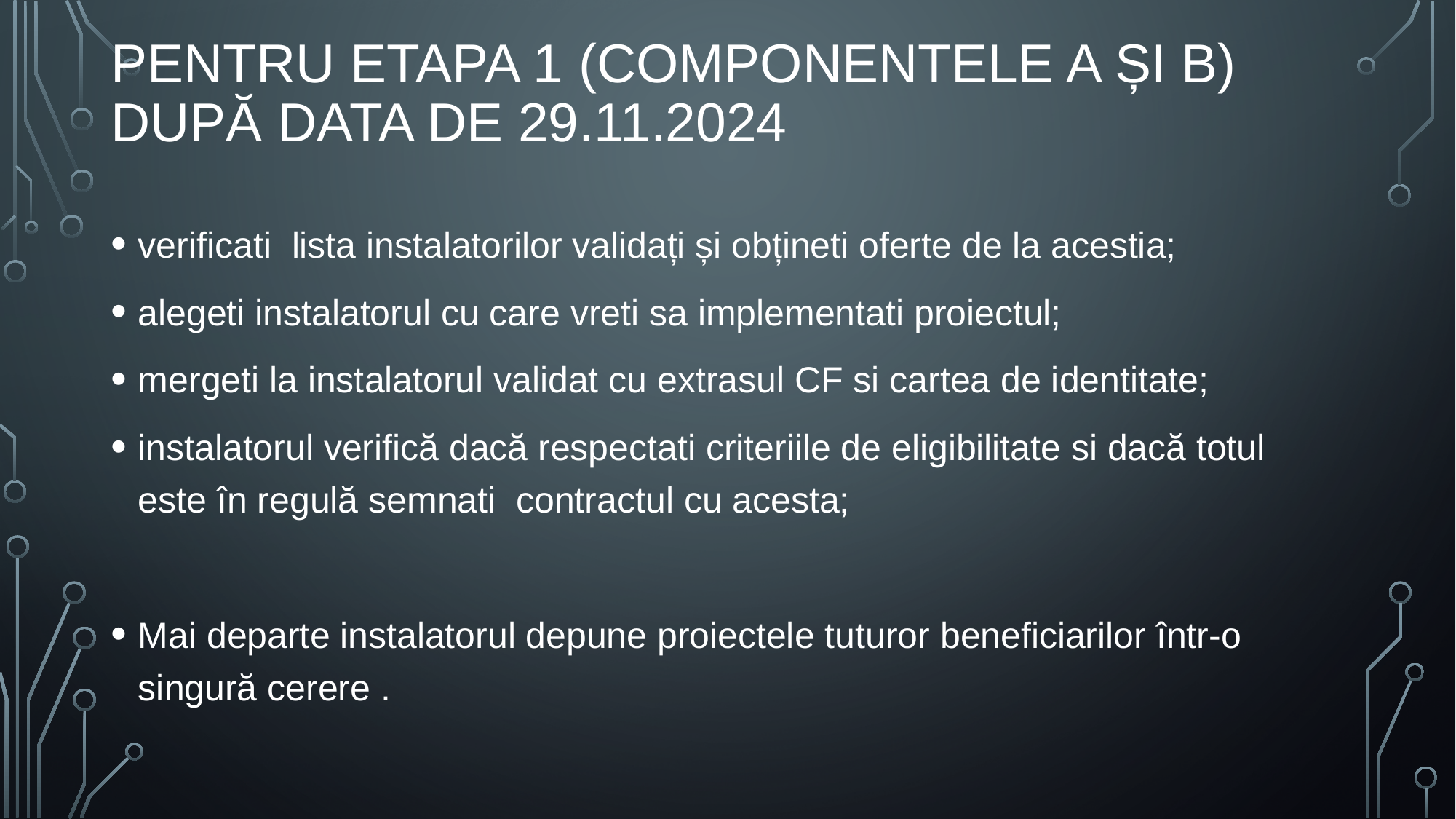

# Pentru Etapa 1 (componentele A și B) După data de 29.11.2024
verificati  lista instalatorilor validați și obțineti oferte de la acestia;
alegeti instalatorul cu care vreti sa implementati proiectul;
mergeti la instalatorul validat cu extrasul CF si cartea de identitate;
instalatorul verifică dacă respectati criteriile de eligibilitate si dacă totul este în regulă semnati  contractul cu acesta;

Mai departe instalatorul depune proiectele tuturor beneficiarilor într-o singură cerere .